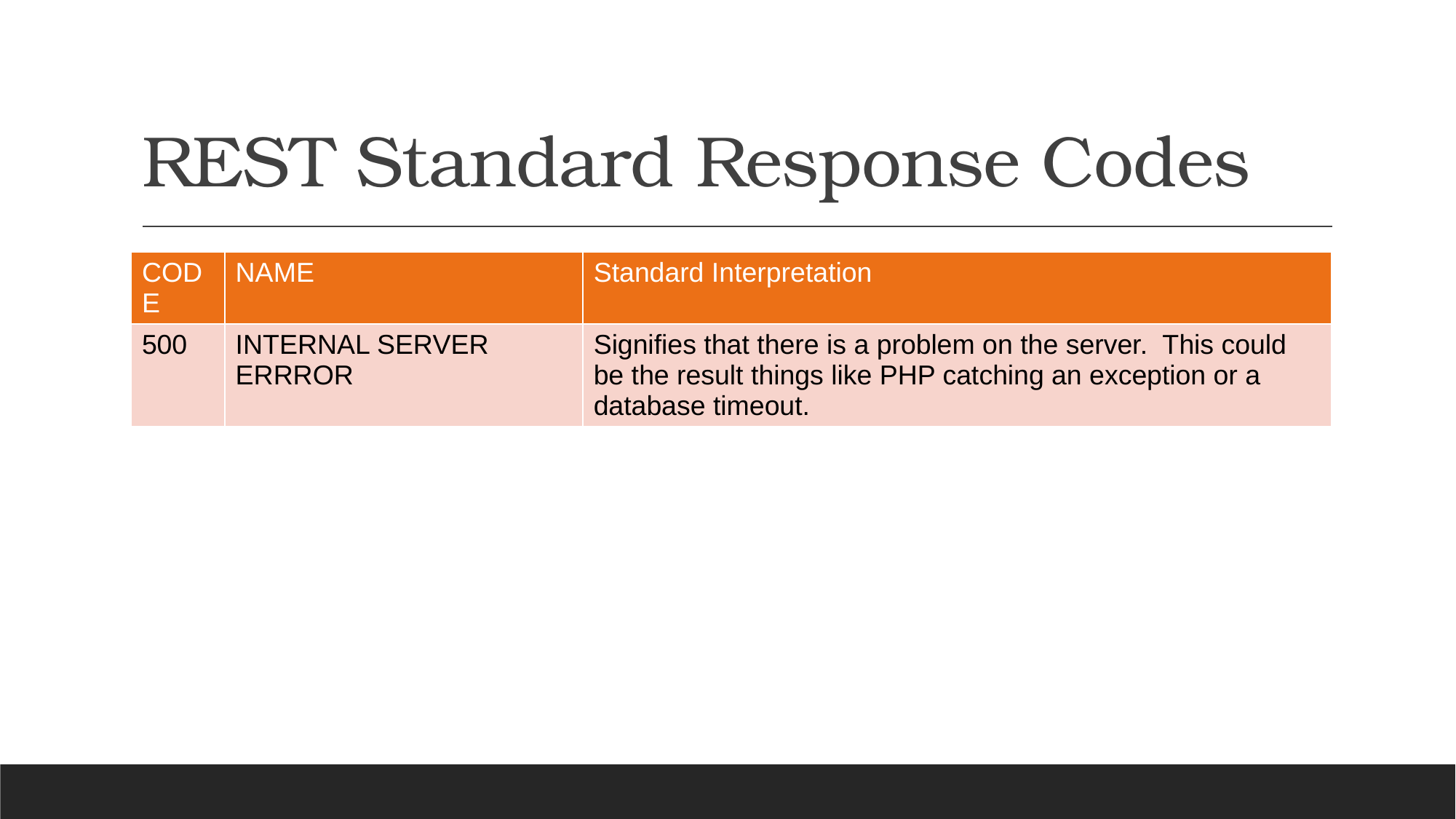

# REST Standard Response Codes
| CODE | NAME | Standard Interpretation |
| --- | --- | --- |
| 500 | INTERNAL SERVER ERRROR | Signifies that there is a problem on the server. This could be the result things like PHP catching an exception or a database timeout. |